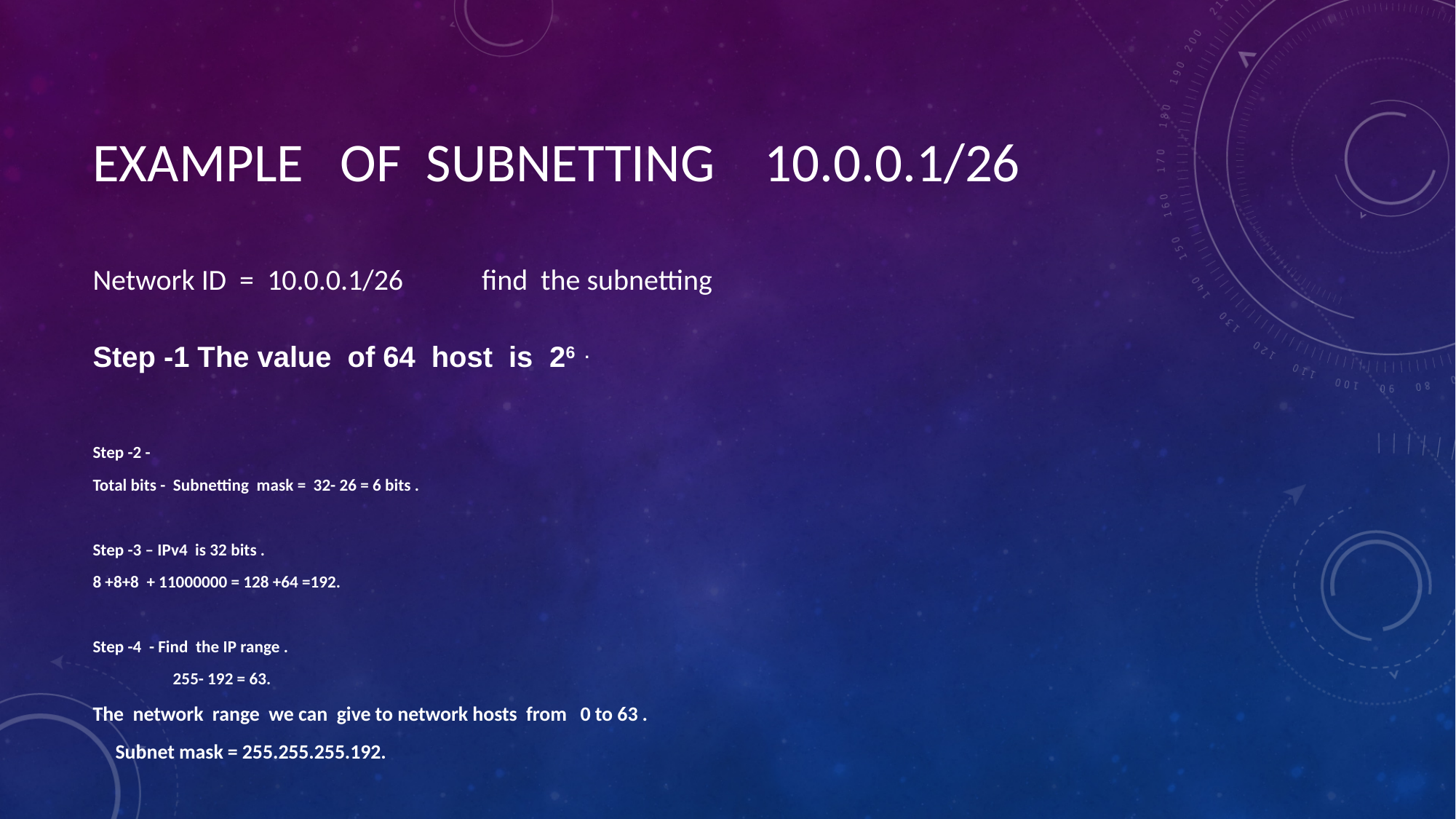

# Example   of  subnetting    10.0.0.1/26
Network ID  =  10.0.0.1/26            find  the subnetting

Step -1 The value  of 64  host  is  26  .

Step -2 -
Total bits -  Subnetting  mask =  32- 26 = 6 bits .

Step -3 – IPv4  is 32 bits .
8 +8+8  + 11000000 = 128 +64 =192.

Step -4  - Find  the IP range .
                     255- 192 = 63.
The  network  range  we can  give to network hosts  from   0 to 63 .
     Subnet mask = 255.255.255.192.